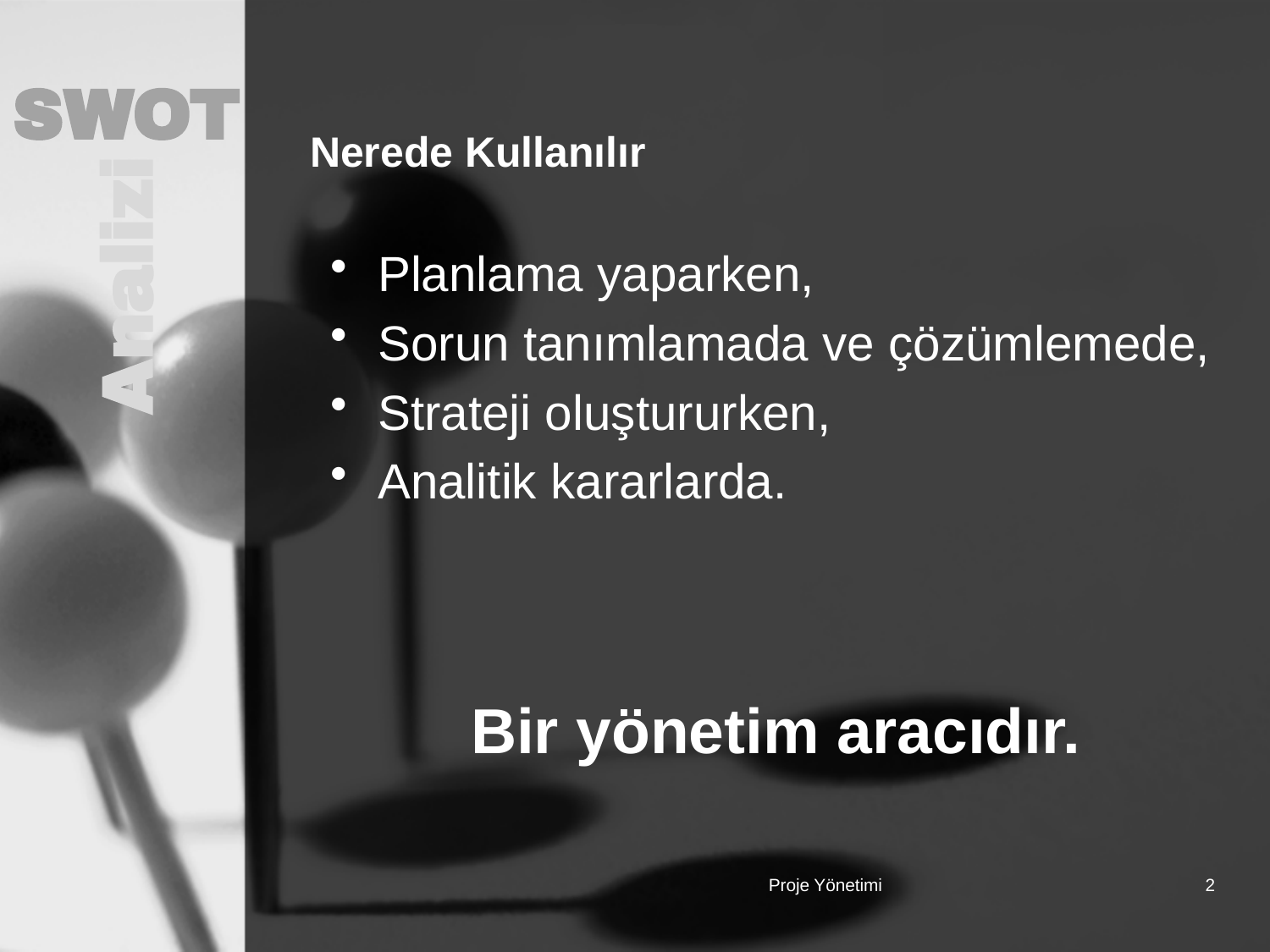

# SWOT
Nerede Kullanılır
Analizi
Planlama yaparken,
Sorun tanımlamada ve çözümlemede,
Strateji oluştururken,
Analitik kararlarda.

Bir yönetim aracıdır.
Proje Yönetimi
2